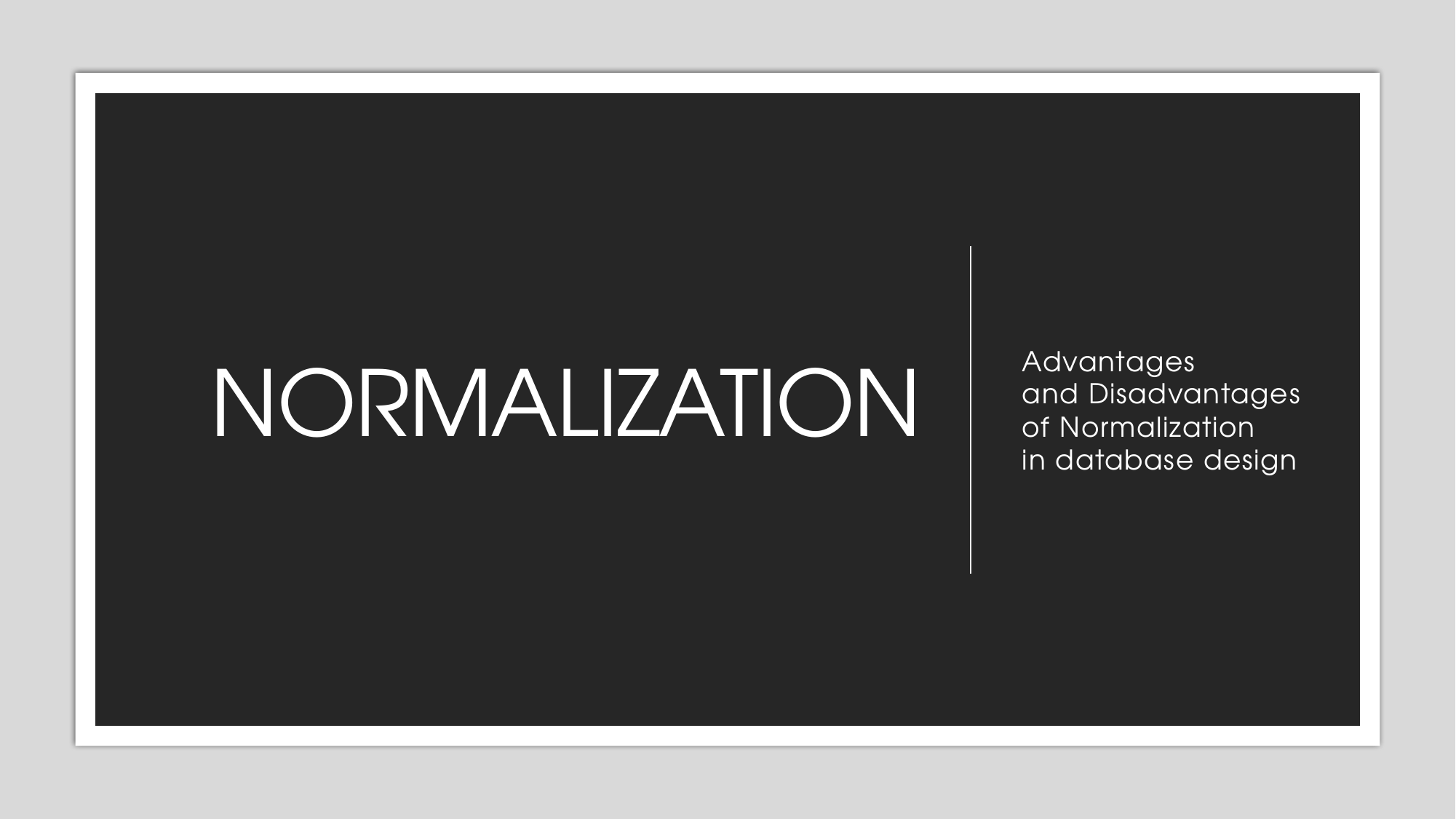

# Normalization
Advantages
and Disadvantages
of Normalization
in database design